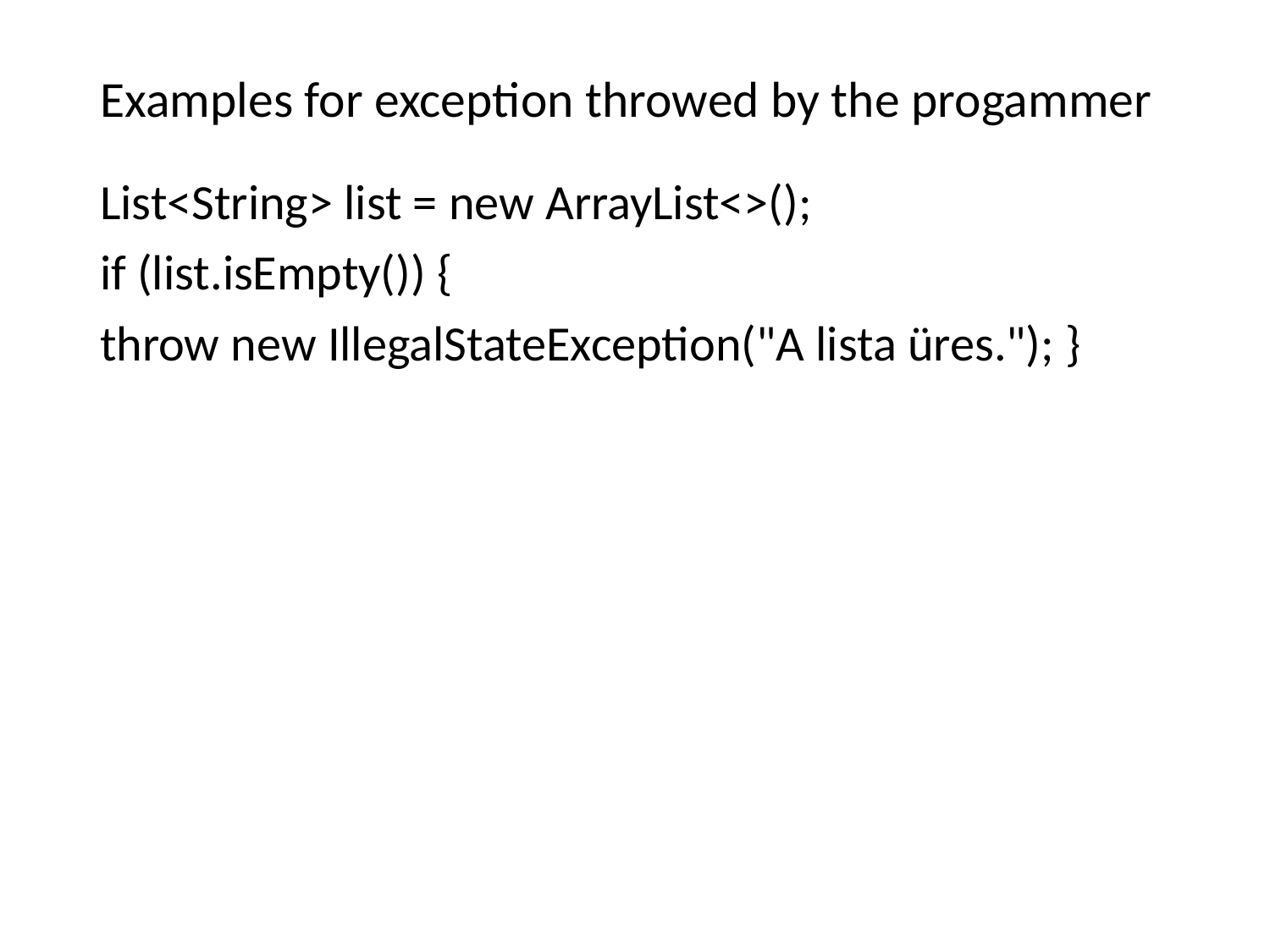

# Examples for exception throwed by the progammer
List<String> list = new ArrayList<>();
if (list.isEmpty()) {
throw new IllegalStateException("A lista üres."); }